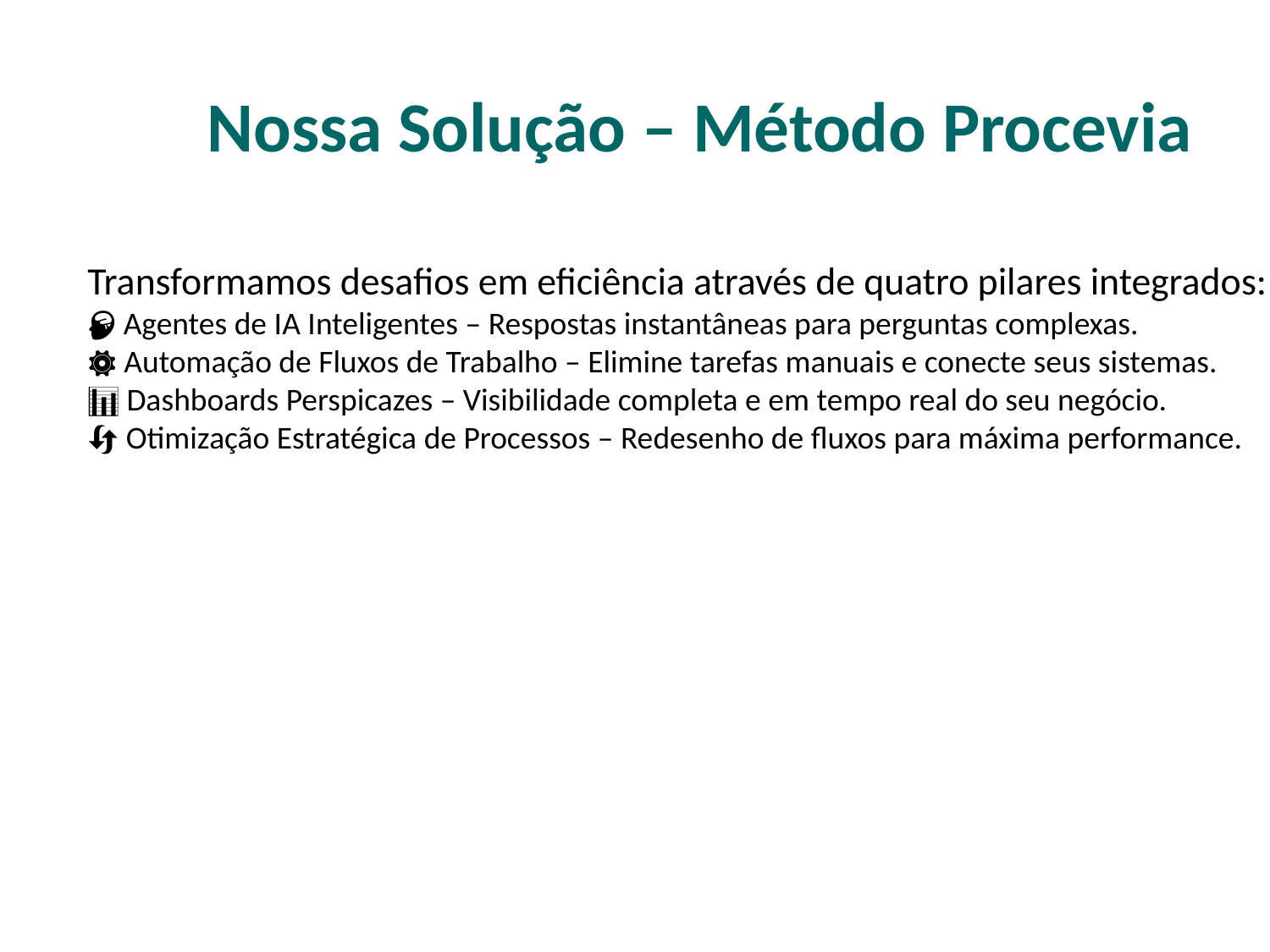

Nossa Solução – Método Procevia
Transformamos desafios em eficiência através de quatro pilares integrados:
🧠 Agentes de IA Inteligentes – Respostas instantâneas para perguntas complexas.
⚙️ Automação de Fluxos de Trabalho – Elimine tarefas manuais e conecte seus sistemas.
📊 Dashboards Perspicazes – Visibilidade completa e em tempo real do seu negócio.
🔄 Otimização Estratégica de Processos – Redesenho de fluxos para máxima performance.